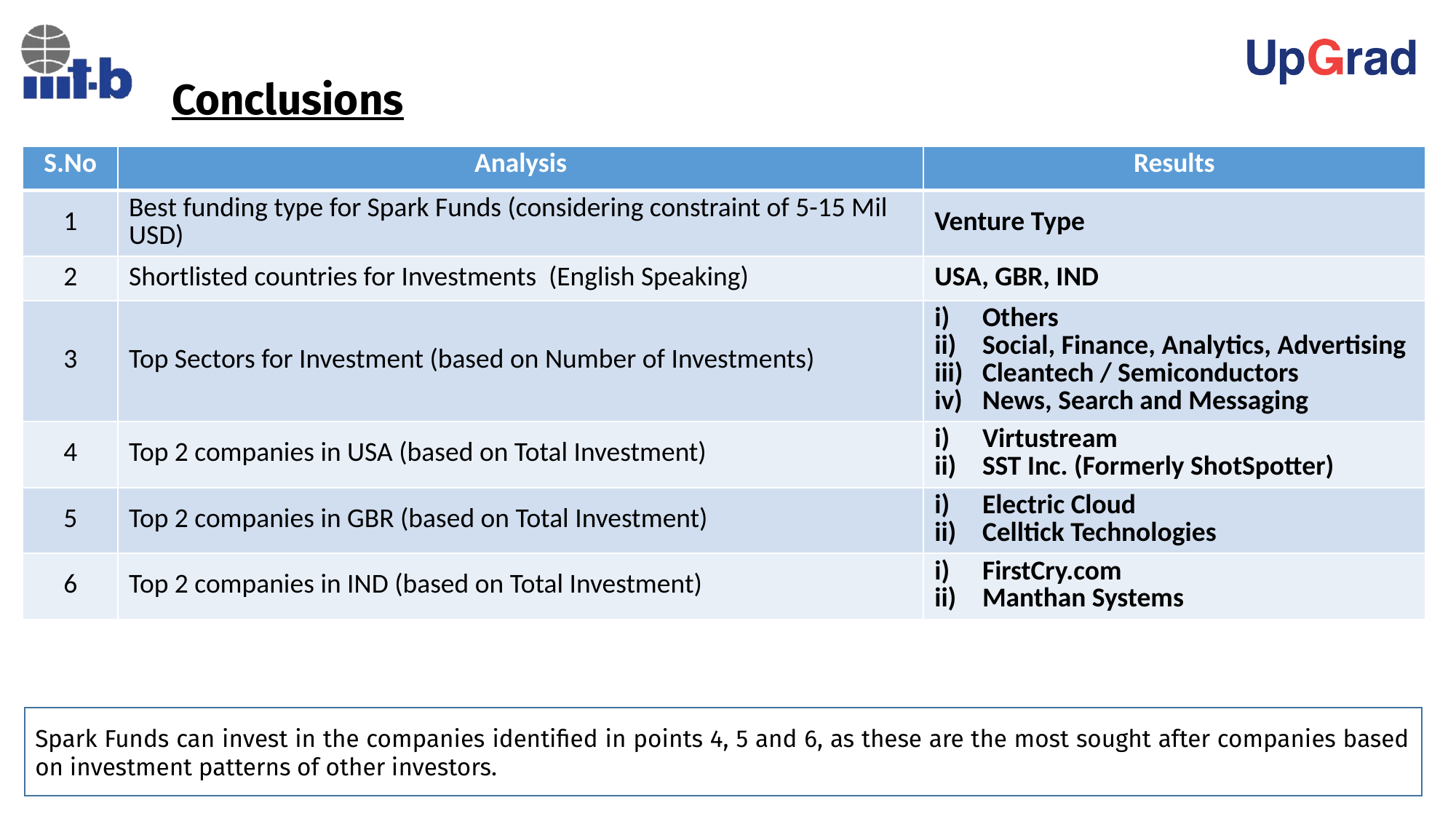

# Conclusions
| S.No | Analysis | Results |
| --- | --- | --- |
| 1 | Best funding type for Spark Funds (considering constraint of 5-15 Mil USD) | Venture Type |
| 2 | Shortlisted countries for Investments (English Speaking) | USA, GBR, IND |
| 3 | Top Sectors for Investment (based on Number of Investments) | Others Social, Finance, Analytics, Advertising Cleantech / Semiconductors News, Search and Messaging |
| 4 | Top 2 companies in USA (based on Total Investment) | Virtustream SST Inc. (Formerly ShotSpotter) |
| 5 | Top 2 companies in GBR (based on Total Investment) | Electric Cloud Celltick Technologies |
| 6 | Top 2 companies in IND (based on Total Investment) | FirstCry.com Manthan Systems |
Spark Funds can invest in the companies identified in points 4, 5 and 6, as these are the most sought after companies based on investment patterns of other investors.